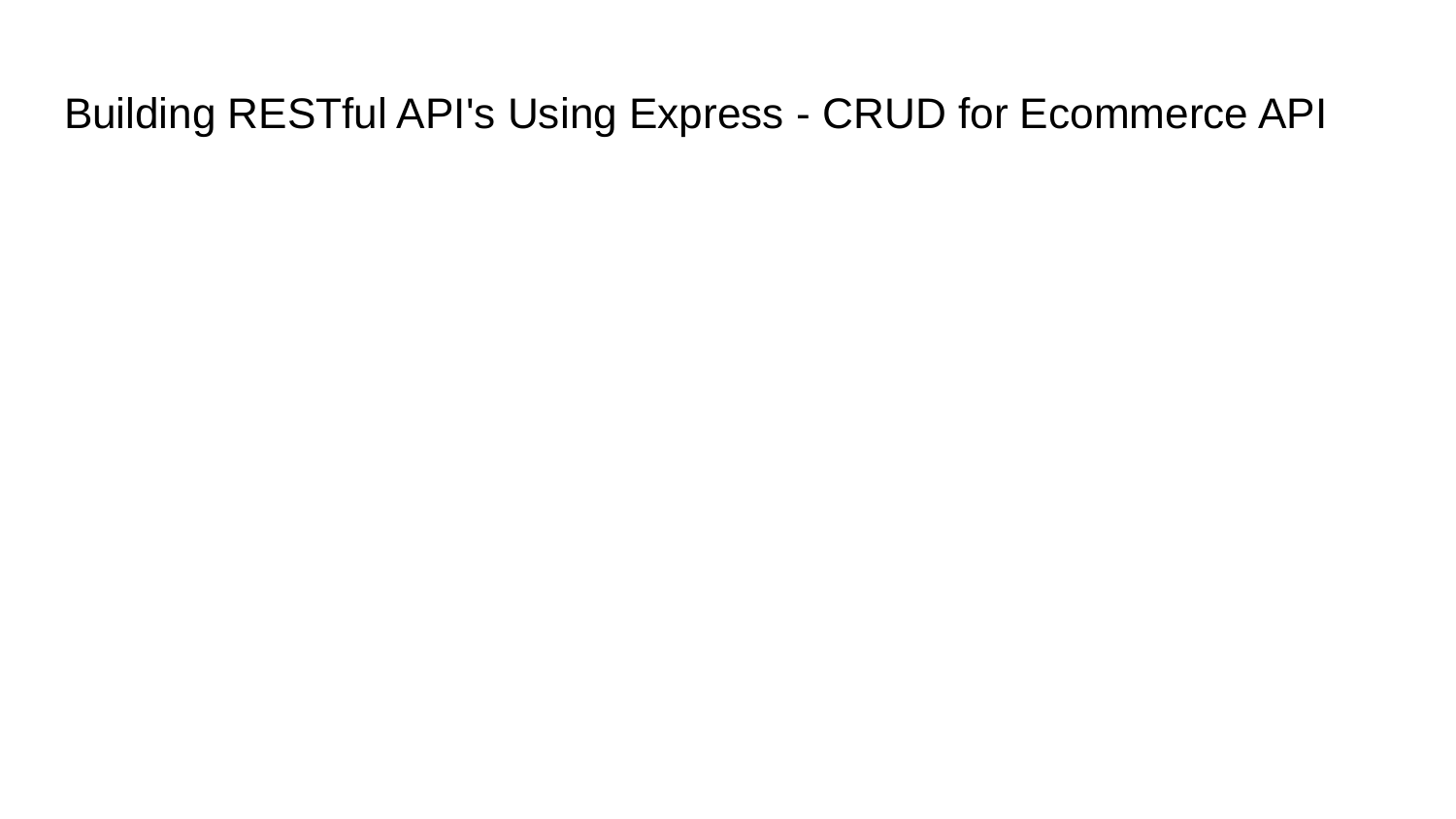

# Building RESTful API's Using Express - CRUD for Ecommerce API